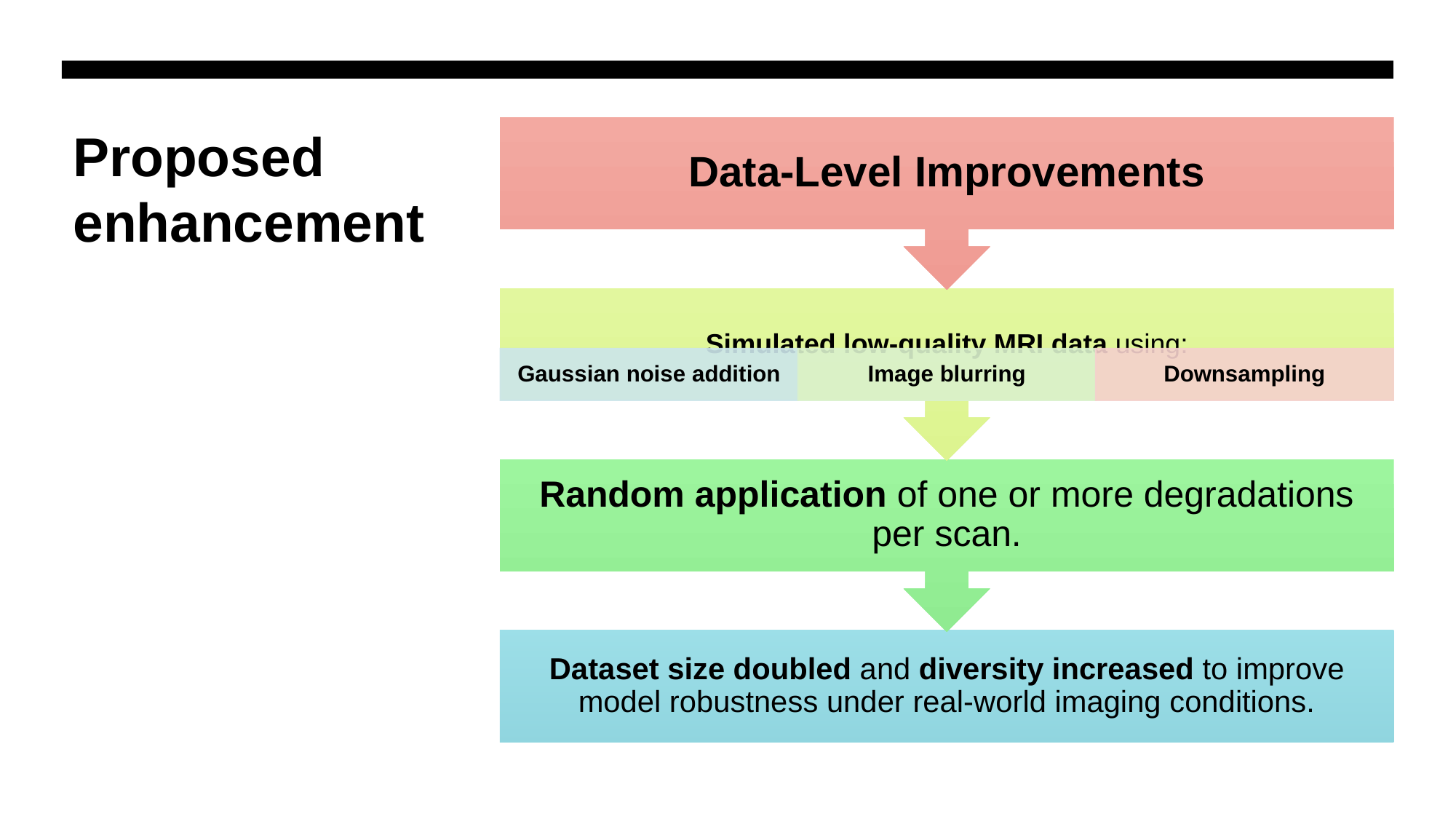

# Proposed enhancement
Dataset size doubled and diversity increased to improve model robustness under real-world imaging conditions.
Random application of one or more degradations per scan.
Simulated low-quality MRI data using:
Gaussian noise addition
Image blurring
Downsampling
Data-Level Improvements